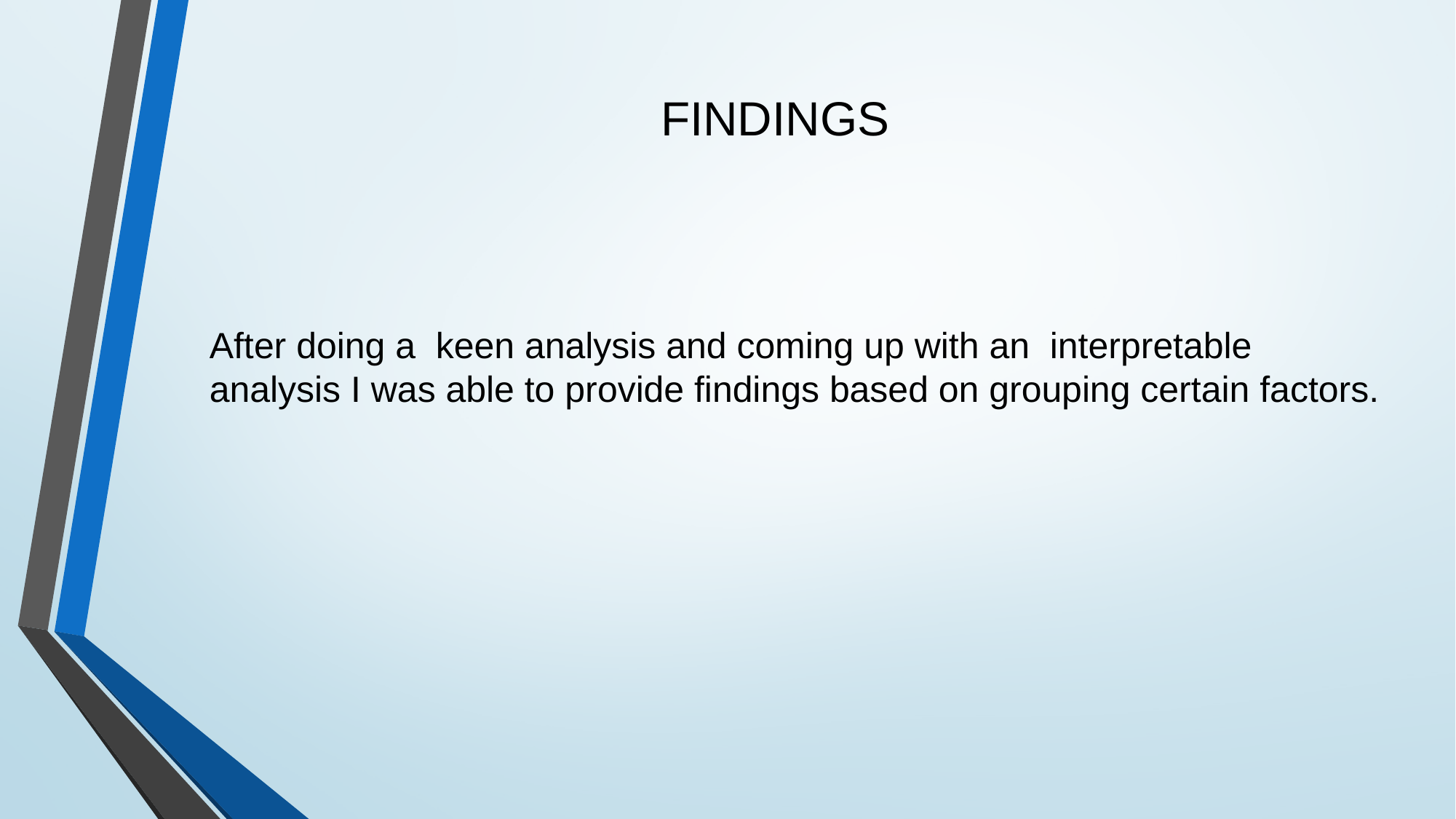

# FINDINGS
After doing a  keen analysis and coming up with an  interpretable analysis I was able to provide findings based on grouping certain factors.